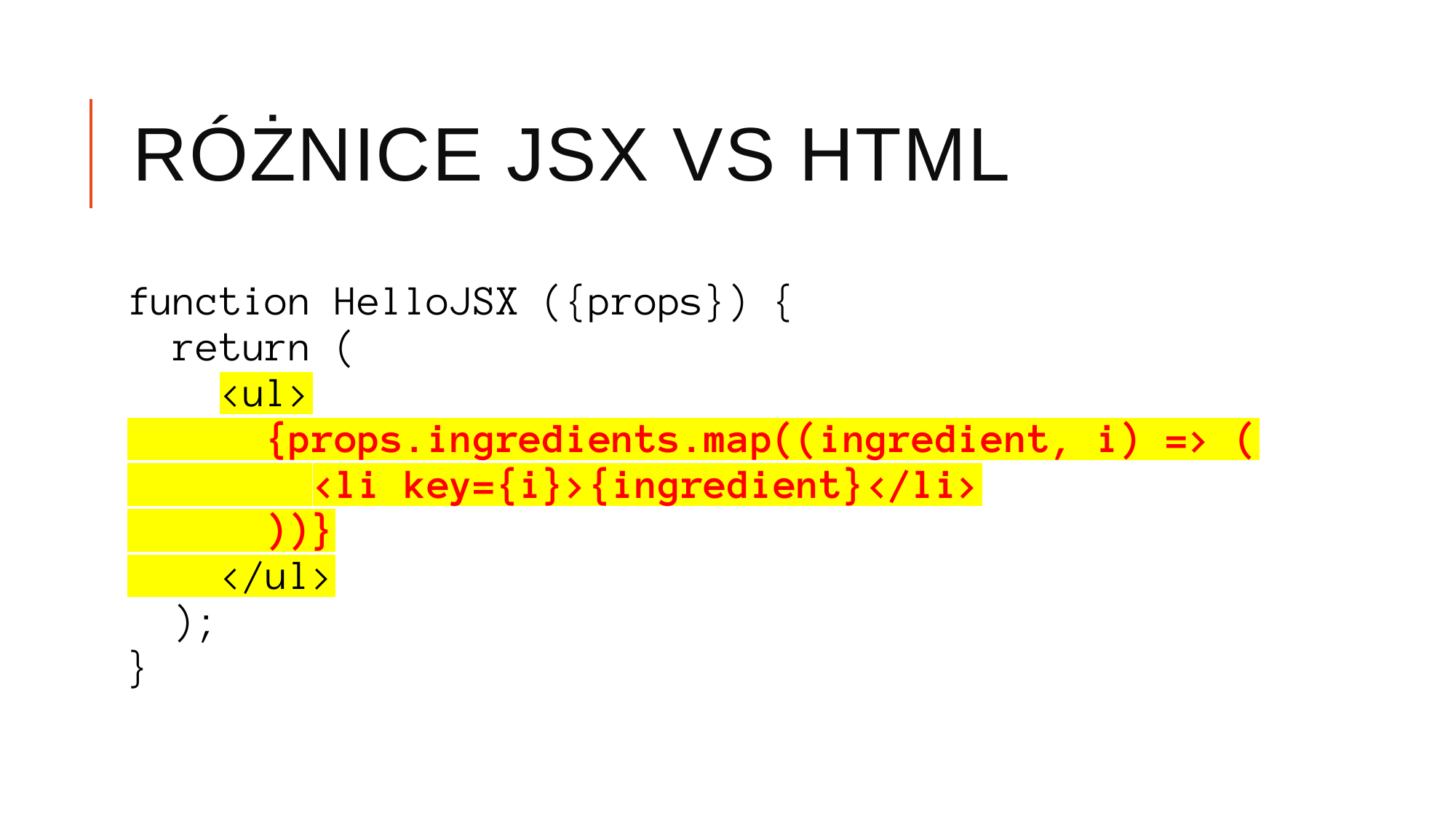

# Różnice JSX vs HTML
function HelloJSX ({props}) {
  return (
    <ul>
      {props.ingredients.map((ingredient, i) => (
        <li key={i}>{ingredient}</li>
      ))}
    </ul>
  );
}